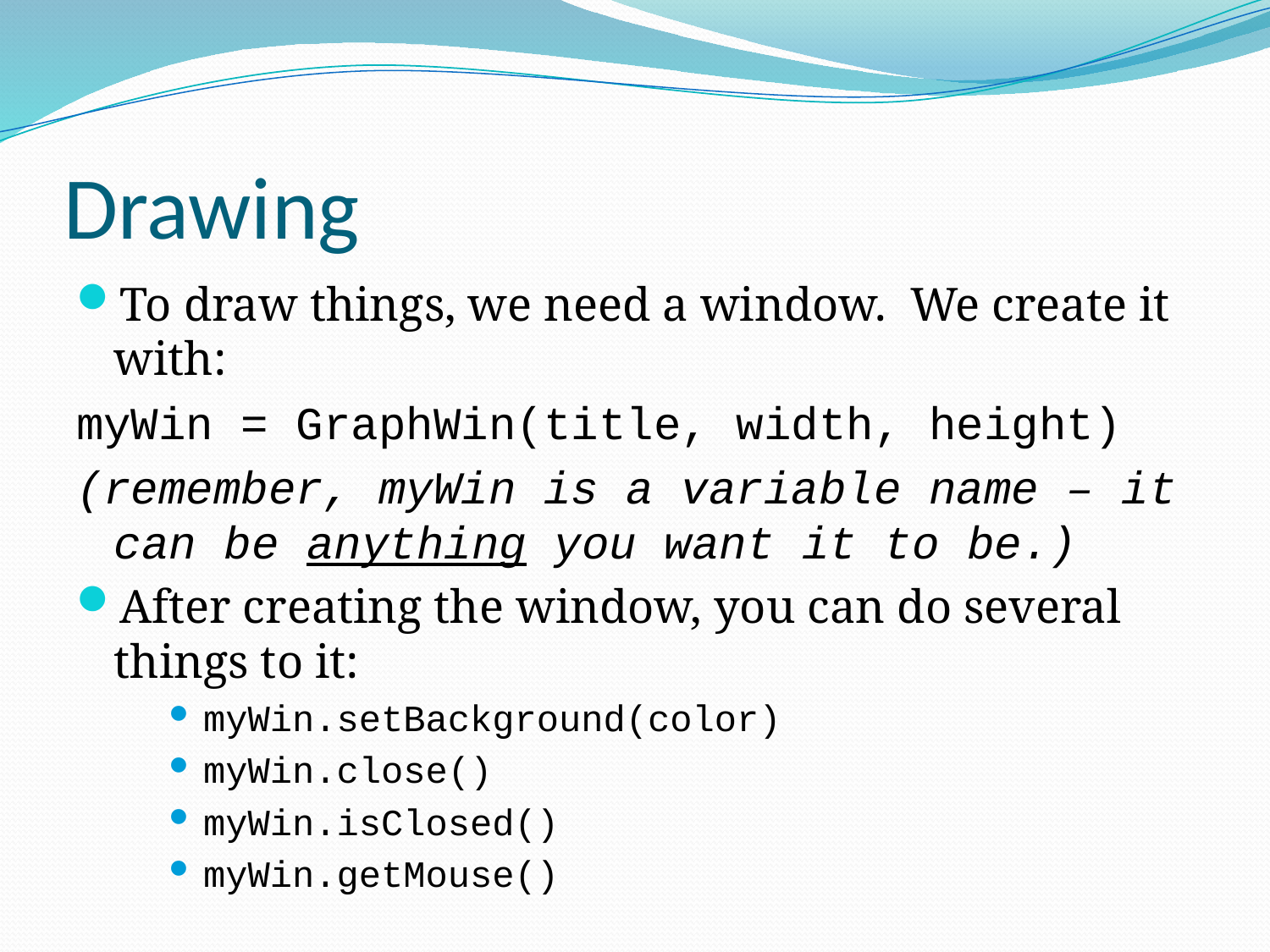

# Drawing
To draw things, we need a window.  We create it with:
myWin = GraphWin(title, width, height)
(remember, myWin is a variable name – it can be anything you want it to be.)
After creating the window, you can do several things to it:
myWin.setBackground(color)
myWin.close()
myWin.isClosed()
myWin.getMouse()